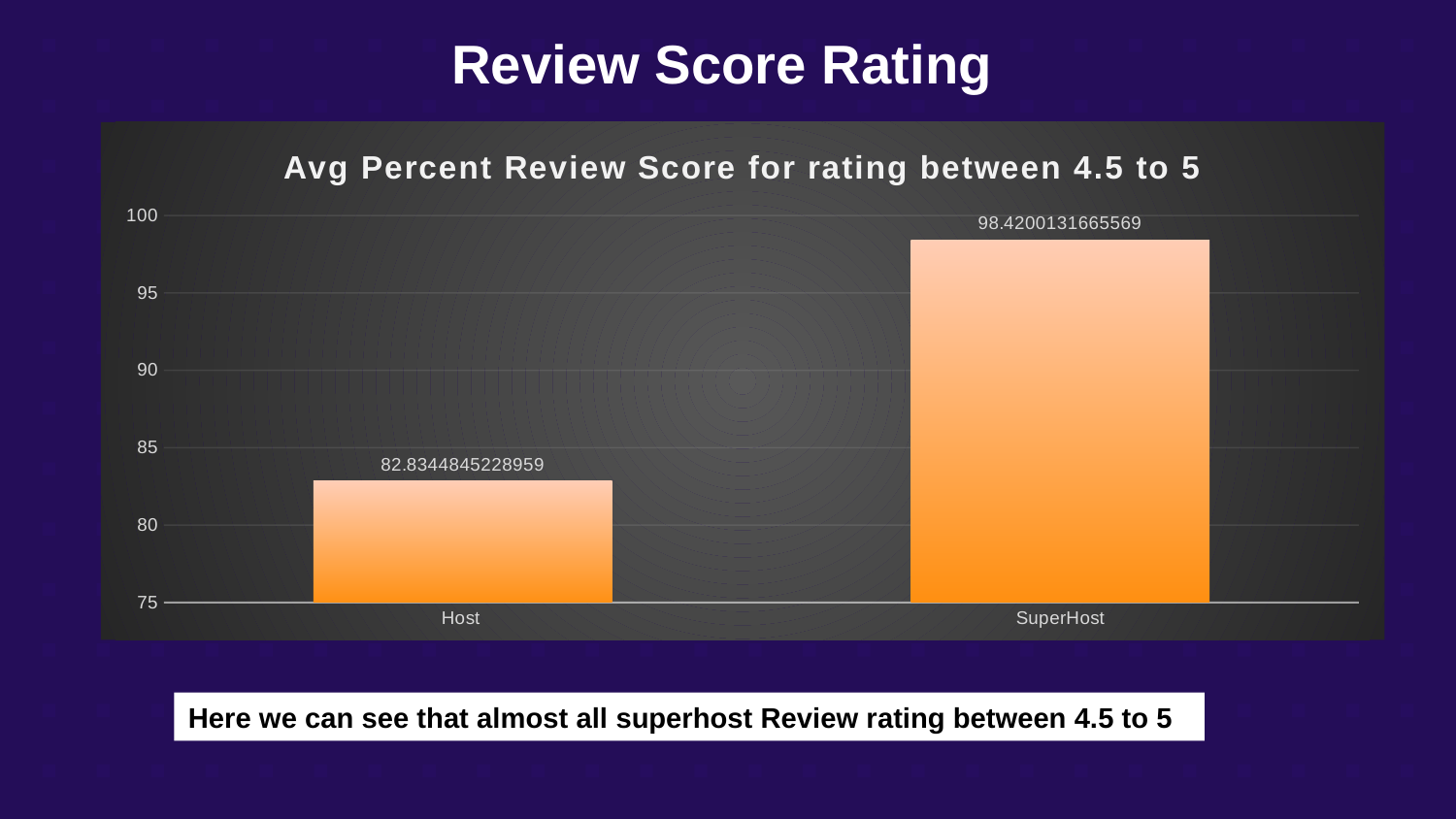

# Review Score Rating

### Chart: Avg Percent Review Score for rating between 4.5 to 5

| Category | Avg |
|---|---|
| Host  | 82.8344845228959 |
| SuperHost | 98.4200131665569 |

Here we can see that almost all superhost Review rating between 4.5 to 5